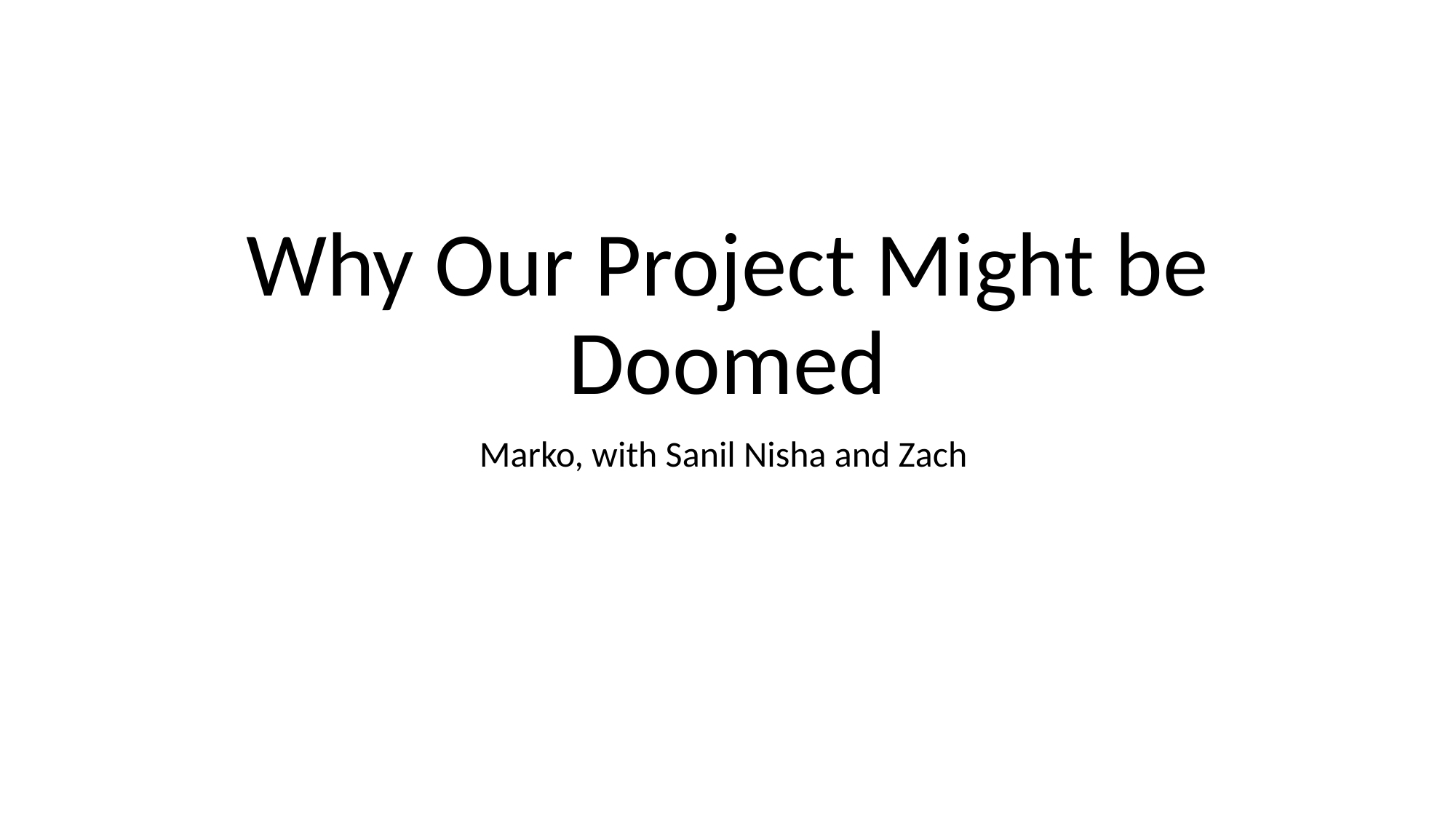

# Why Our Project Might be Doomed
Marko, with Sanil Nisha and Zach